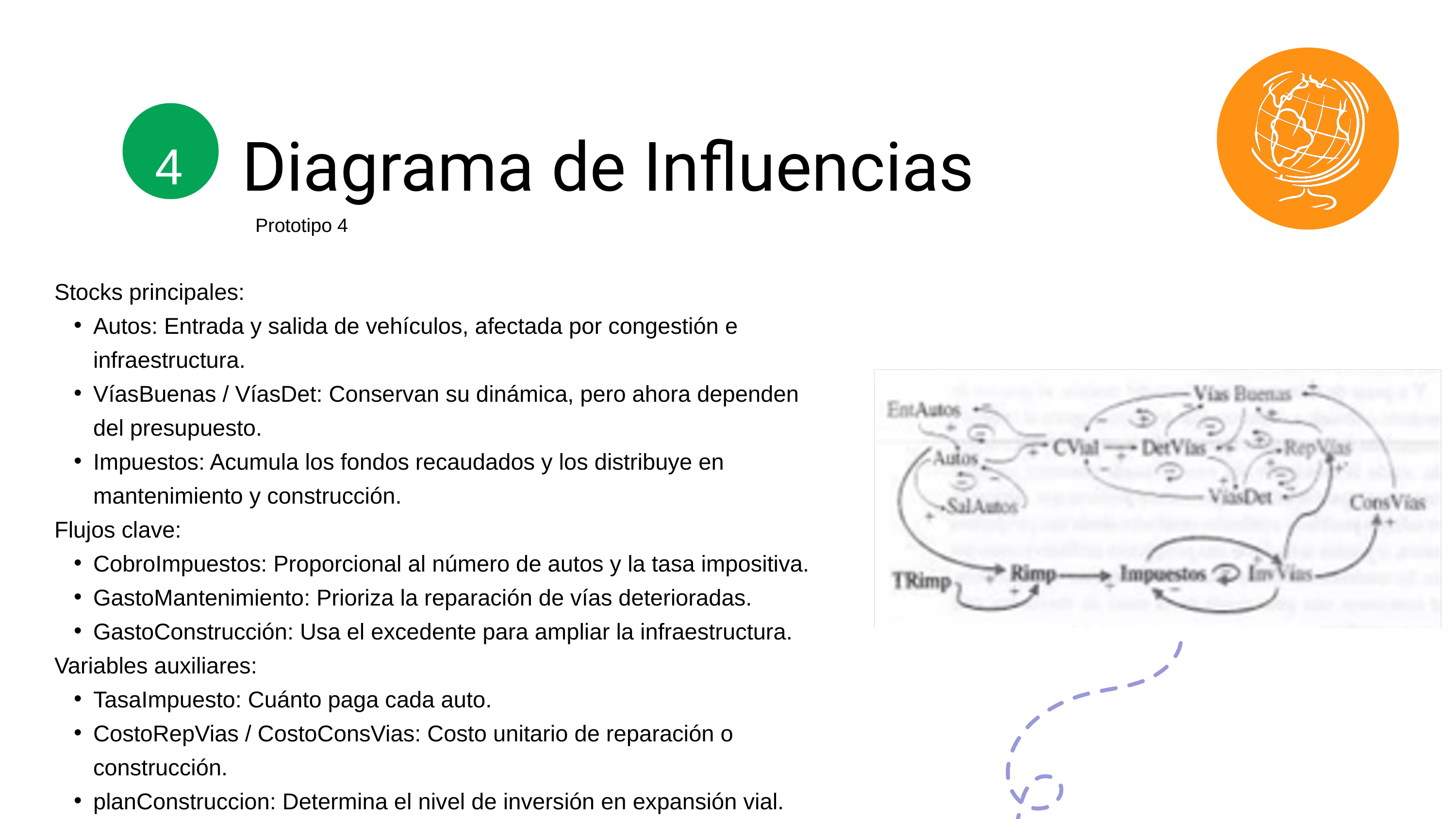

Diagrama de Influencias
4
Prototipo 4
Stocks principales:
Autos: Entrada y salida de vehículos, afectada por congestión e infraestructura.
VíasBuenas / VíasDet: Conservan su dinámica, pero ahora dependen del presupuesto.
Impuestos: Acumula los fondos recaudados y los distribuye en mantenimiento y construcción.
Flujos clave:
CobroImpuestos: Proporcional al número de autos y la tasa impositiva.
GastoMantenimiento: Prioriza la reparación de vías deterioradas.
GastoConstrucción: Usa el excedente para ampliar la infraestructura.
Variables auxiliares:
TasaImpuesto: Cuánto paga cada auto.
CostoRepVias / CostoConsVias: Costo unitario de reparación o construcción.
planConstruccion: Determina el nivel de inversión en expansión vial.